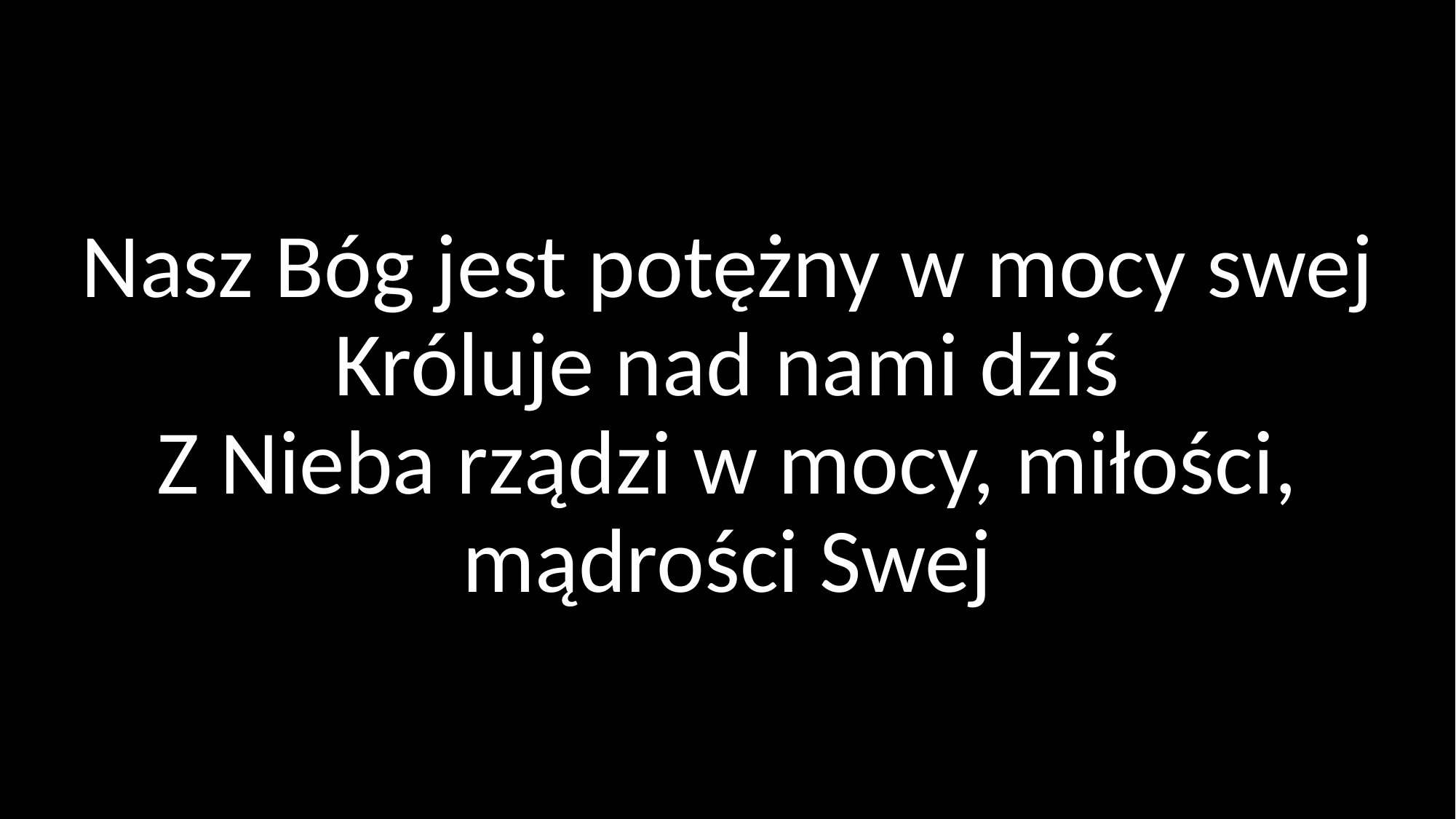

# Nasz Bóg jest potężny w mocy swej Króluje nad nami dziś Z Nieba rządzi w mocy, miłości, mądrości Swej